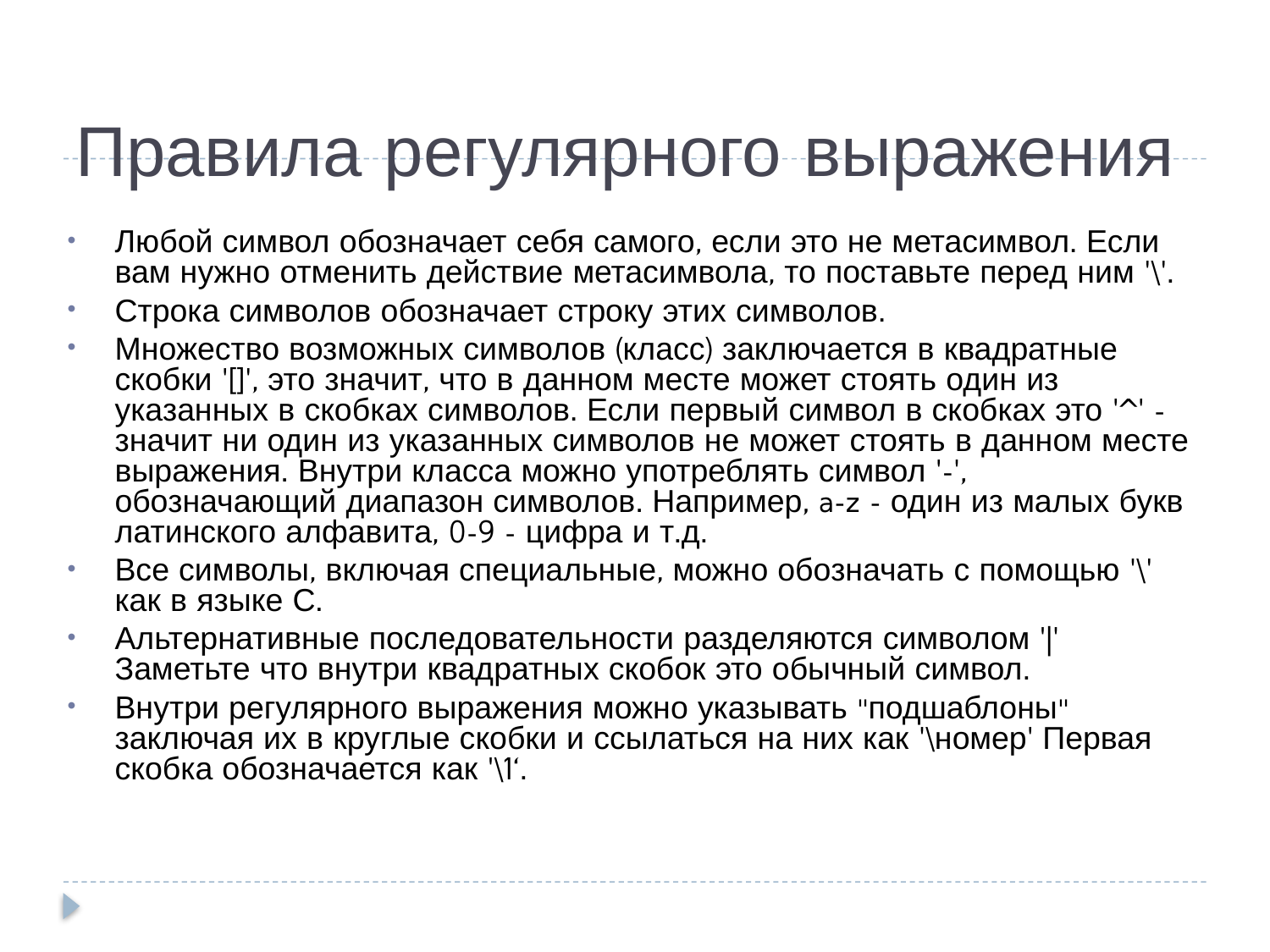

# Правила регулярного выражения
Любой символ обозначает себя самого, если это не метасимвол. Если вам нужно отменить действие метасимвола, то поставьте перед ним '\'.
Строка символов обозначает строку этих символов.
Множество возможных символов (класс) заключается в квадратные скобки '[]', это значит, что в данном месте может стоять один из указанных в скобках символов. Если первый символ в скобках это '^' - значит ни один из указанных символов не может стоять в данном месте выражения. Внутри класса можно употреблять символ '-', обозначающий диапазон символов. Например, a-z - один из малых букв латинского алфавита, 0-9 - цифра и т.д.
Все символы, включая специальные, можно обозначать с помощью '\' как в языке С.
Альтернативные последовательности разделяются символом '|' Заметьте что внутри квадратных скобок это обычный символ.
Внутри регулярного выражения можно указывать "подшаблоны" заключая их в круглые скобки и ссылаться на них как '\номер' Первая скобка обозначается как '\1‘.